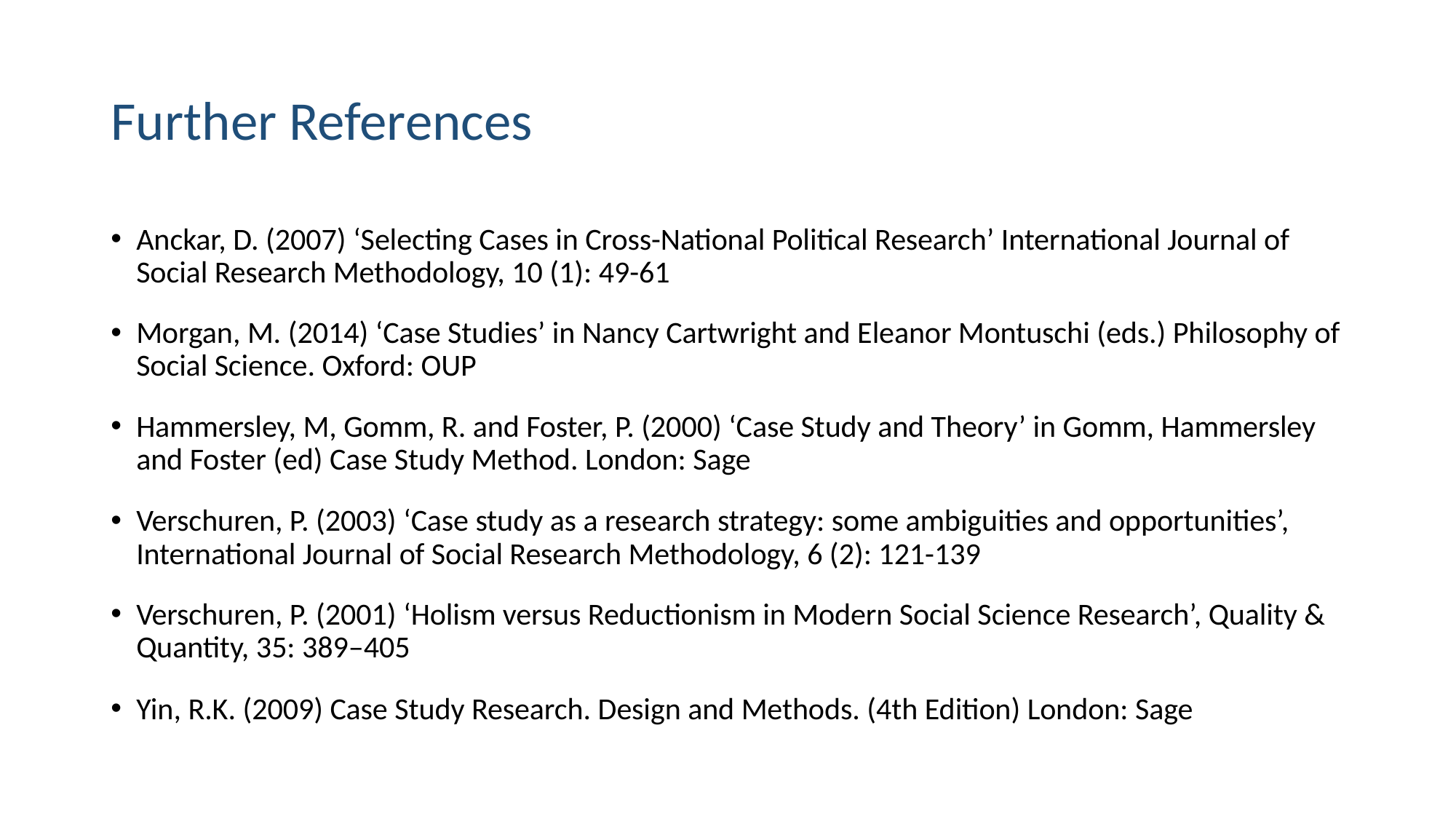

# Further References
Anckar, D. (2007) ‘Selecting Cases in Cross-National Political Research’ International Journal of Social Research Methodology, 10 (1): 49-61

Morgan, M. (2014) ‘Case Studies’ in Nancy Cartwright and Eleanor Montuschi (eds.) Philosophy of Social Science. Oxford: OUP

Hammersley, M, Gomm, R. and Foster, P. (2000) ‘Case Study and Theory’ in Gomm, Hammersley and Foster (ed) Case Study Method. London: Sage

Verschuren, P. (2003) ‘Case study as a research strategy: some ambiguities and opportunities’, International Journal of Social Research Methodology, 6 (2): 121-139

Verschuren, P. (2001) ‘Holism versus Reductionism in Modern Social Science Research’, Quality & Quantity, 35: 389–405

Yin, R.K. (2009) Case Study Research. Design and Methods. (4th Edition) London: Sage